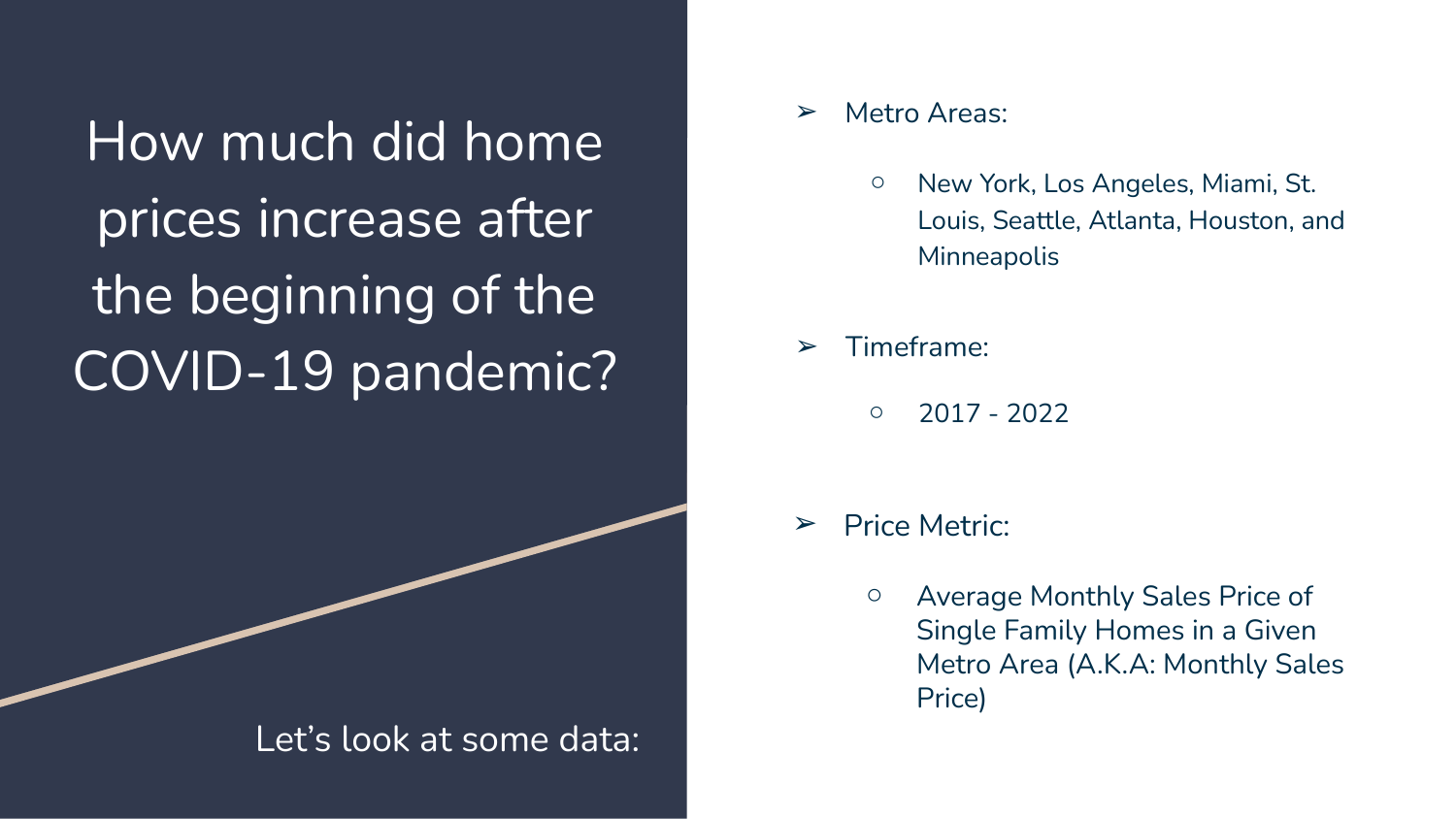

# How much did home prices increase after the beginning of the COVID-19 pandemic?
Metro Areas:
New York, Los Angeles, Miami, St. Louis, Seattle, Atlanta, Houston, and Minneapolis

Timeframe:
2017 - 2022
Price Metric:

Average Monthly Sales Price of Single Family Homes in a Given Metro Area (A.K.A: Monthly Sales Price)

Let’s look at some data: